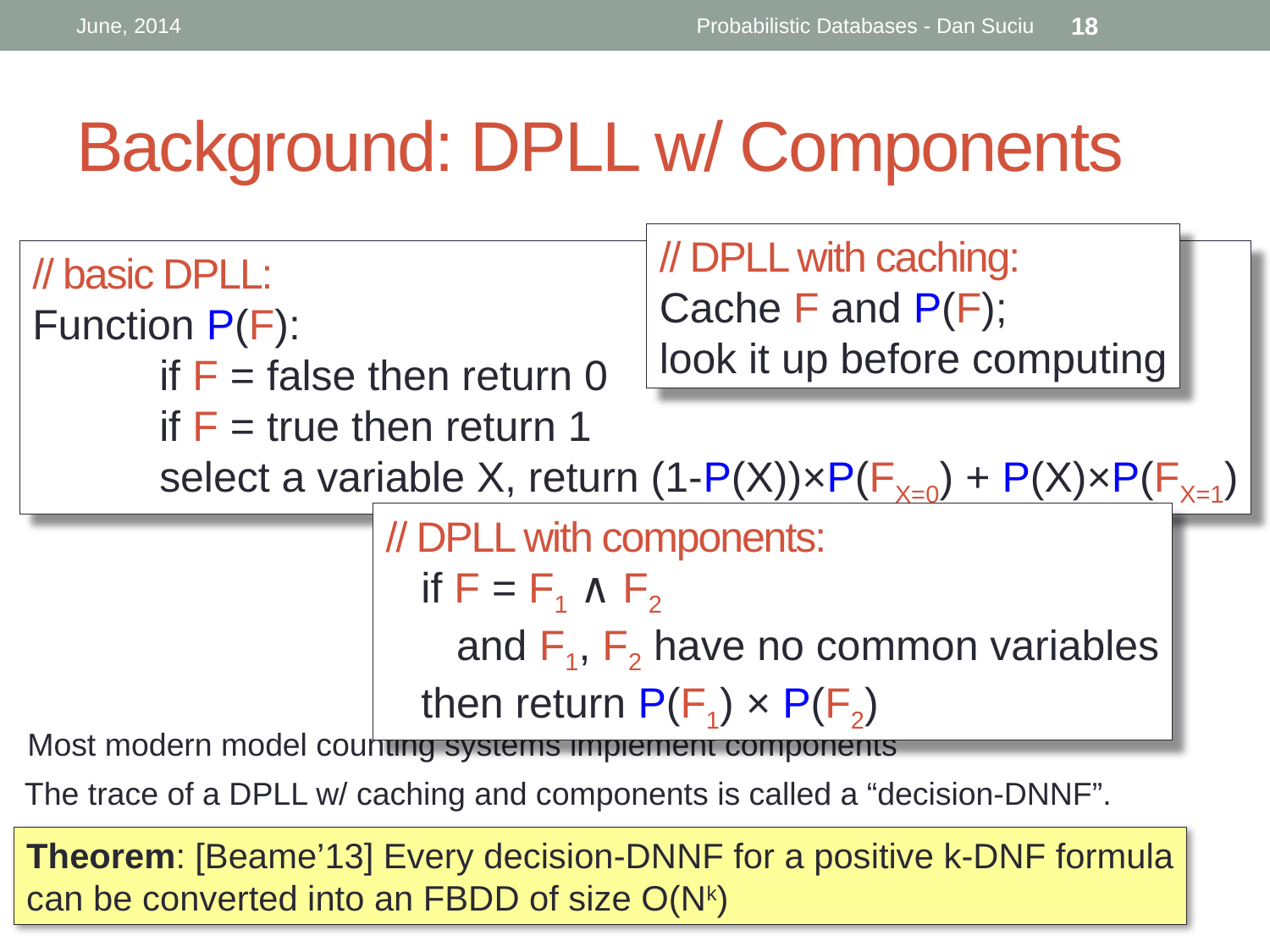

June, 2014
Probabilistic Databases - Dan Suciu
18
# Background: DPLL w/ Components
// DPLL with caching:
Cache F and P(F);
look it up before computing
// basic DPLL:
Function P(F):
	if F = false then return 0
	if F = true then return 1
	select a variable X, return (1-P(X))×P(FX=0) + P(X)×P(FX=1)
// DPLL with components:
   if F = F1 ∧ F2
      and F1, F2 have no common variables
   then return P(F1) × P(F2)
Most modern model counting systems implement components
The trace of a DPLL w/ caching and components is called a “decision-DNNF”.
Theorem: [Beame’13] Every decision-DNNF for a positive k-DNF formula
can be converted into an FBDD of size O(Nk)